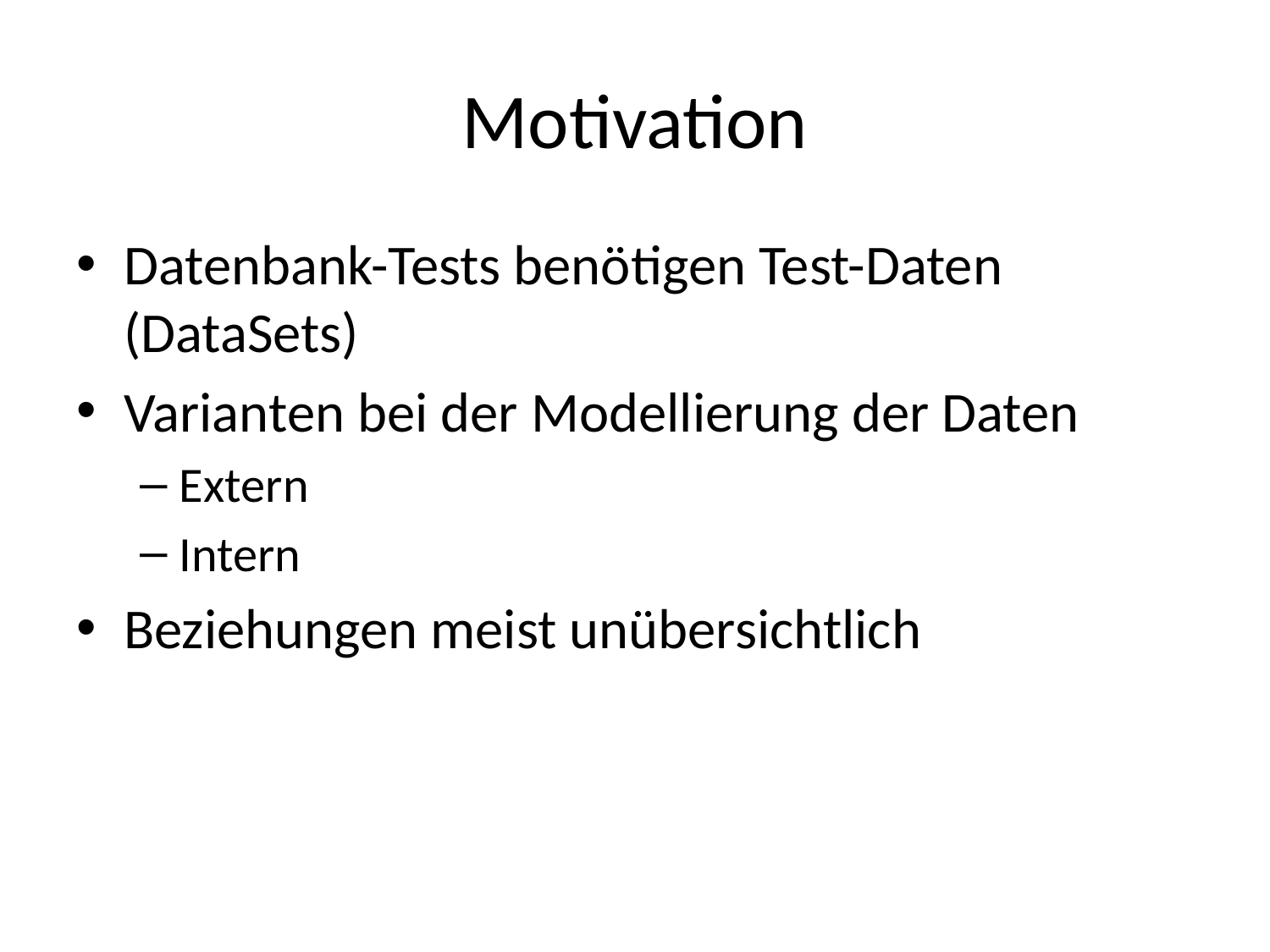

# Motivation
Datenbank-Tests benötigen Test-Daten (DataSets)
Varianten bei der Modellierung der Daten
Extern
Intern
Beziehungen meist unübersichtlich